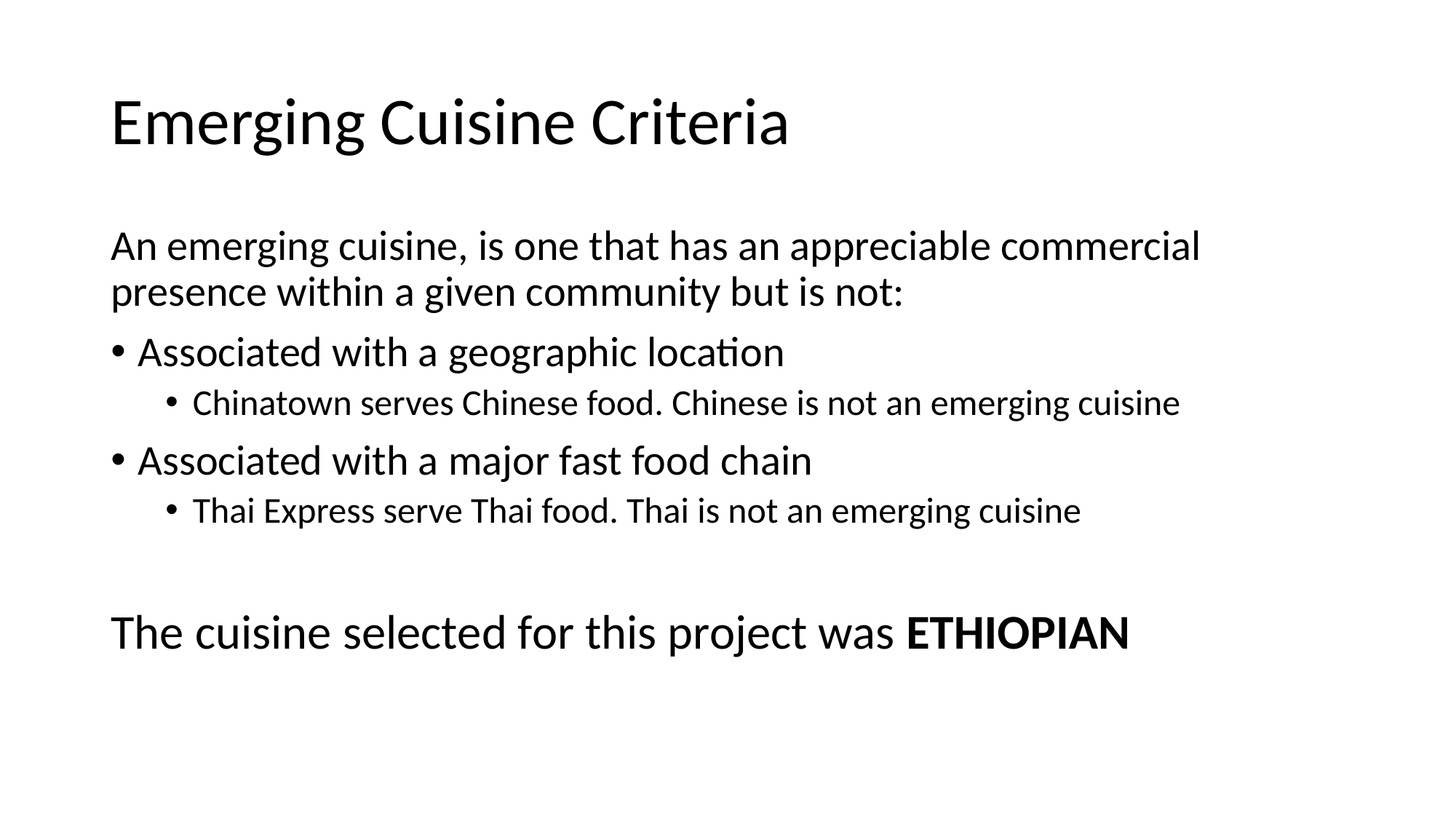

# Emerging Cuisine Criteria
An emerging cuisine, is one that has an appreciable commercial presence within a given community but is not:
Associated with a geographic location
Chinatown serves Chinese food. Chinese is not an emerging cuisine
Associated with a major fast food chain
Thai Express serve Thai food. Thai is not an emerging cuisine

The cuisine selected for this project was ETHIOPIAN